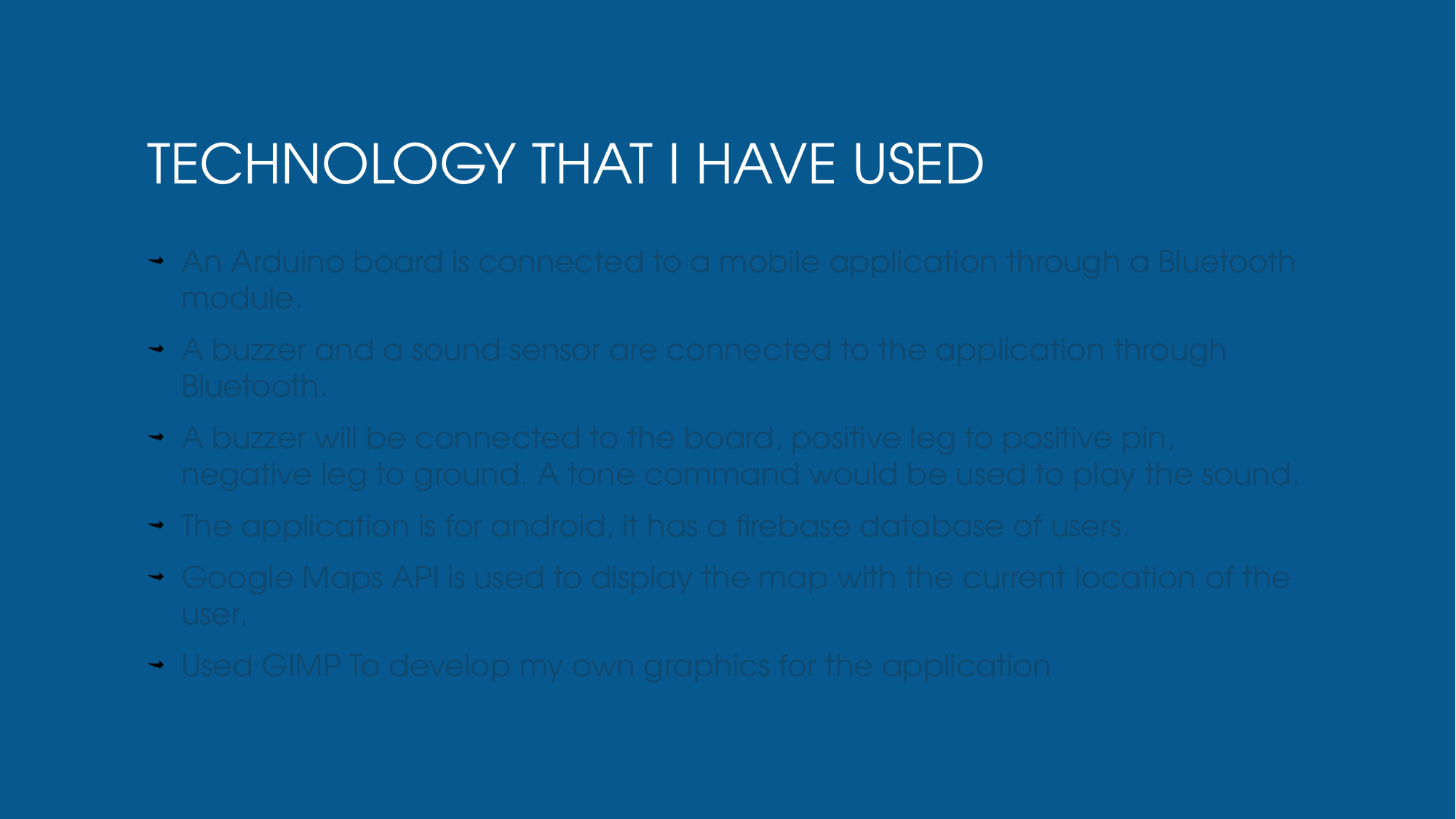

Technology That I Have used
An Arduino board is connected to a mobile application through a Bluetooth module.
A buzzer and a sound sensor are connected to the application through Bluetooth.
A buzzer will be connected to the board, positive leg to positive pin, negative leg to ground. A tone command would be used to play the sound.
The application is for android, it has a firebase database of users.
Google Maps API is used to display the map with the current location of the user.
Used GIMP To develop my own graphics for the application